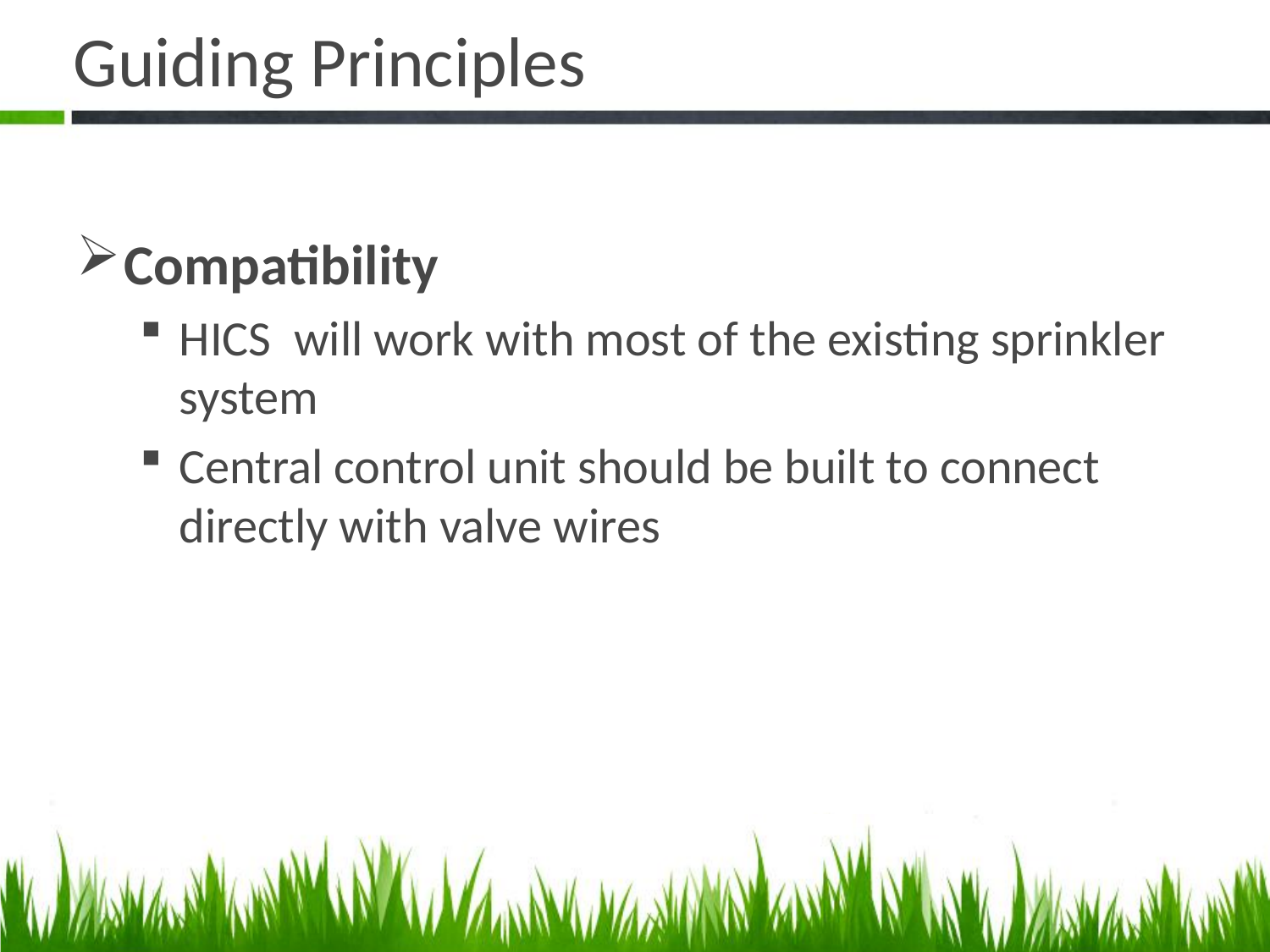

# Guiding Principles
Compatibility
HICS  will work with most of the existing sprinkler system
Central control unit should be built to connect directly with valve wires